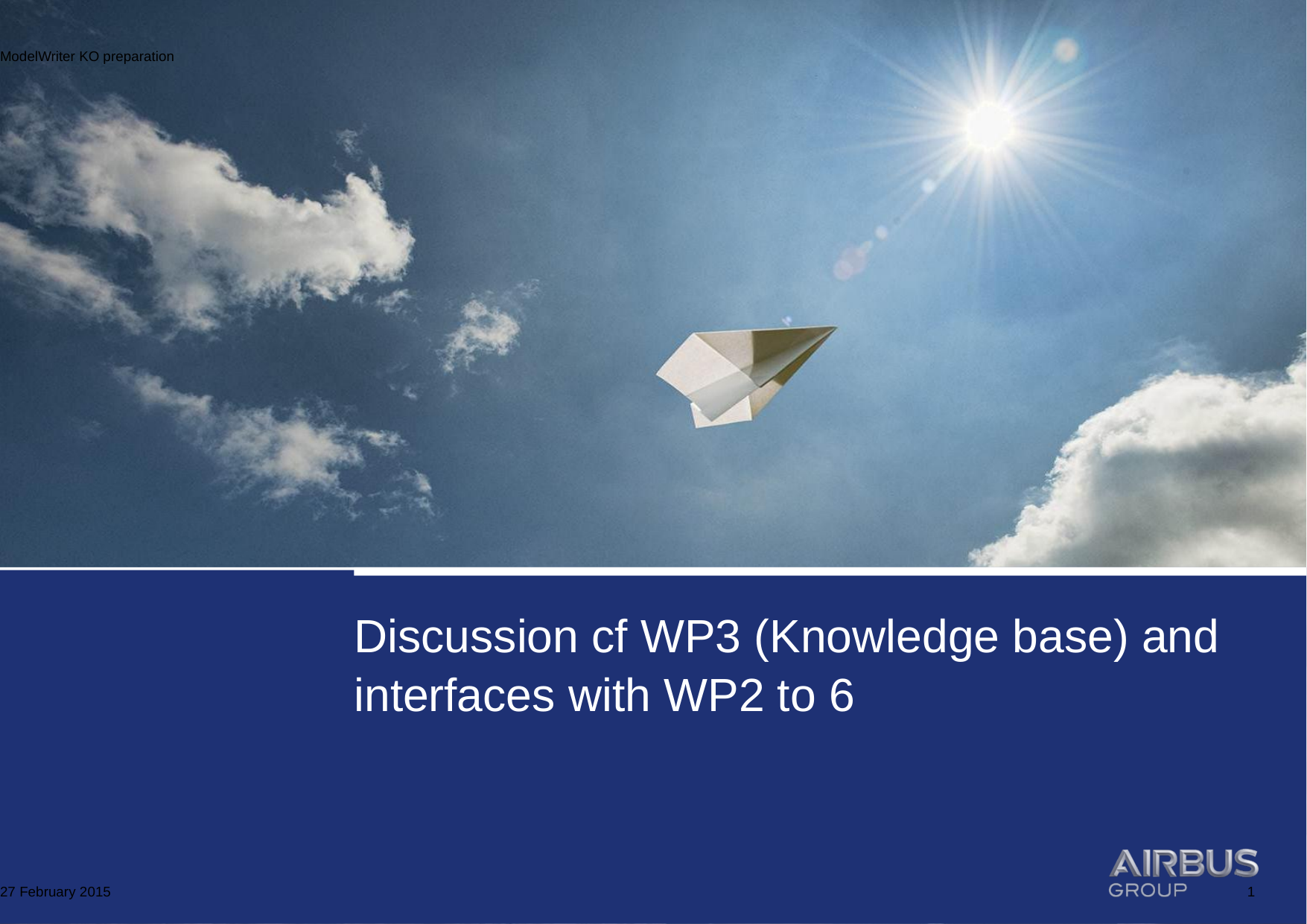

ModelWriter KO preparation
# Discussion cf WP3 (Knowledge base) and interfaces with WP2 to 6

1
27 February 2015